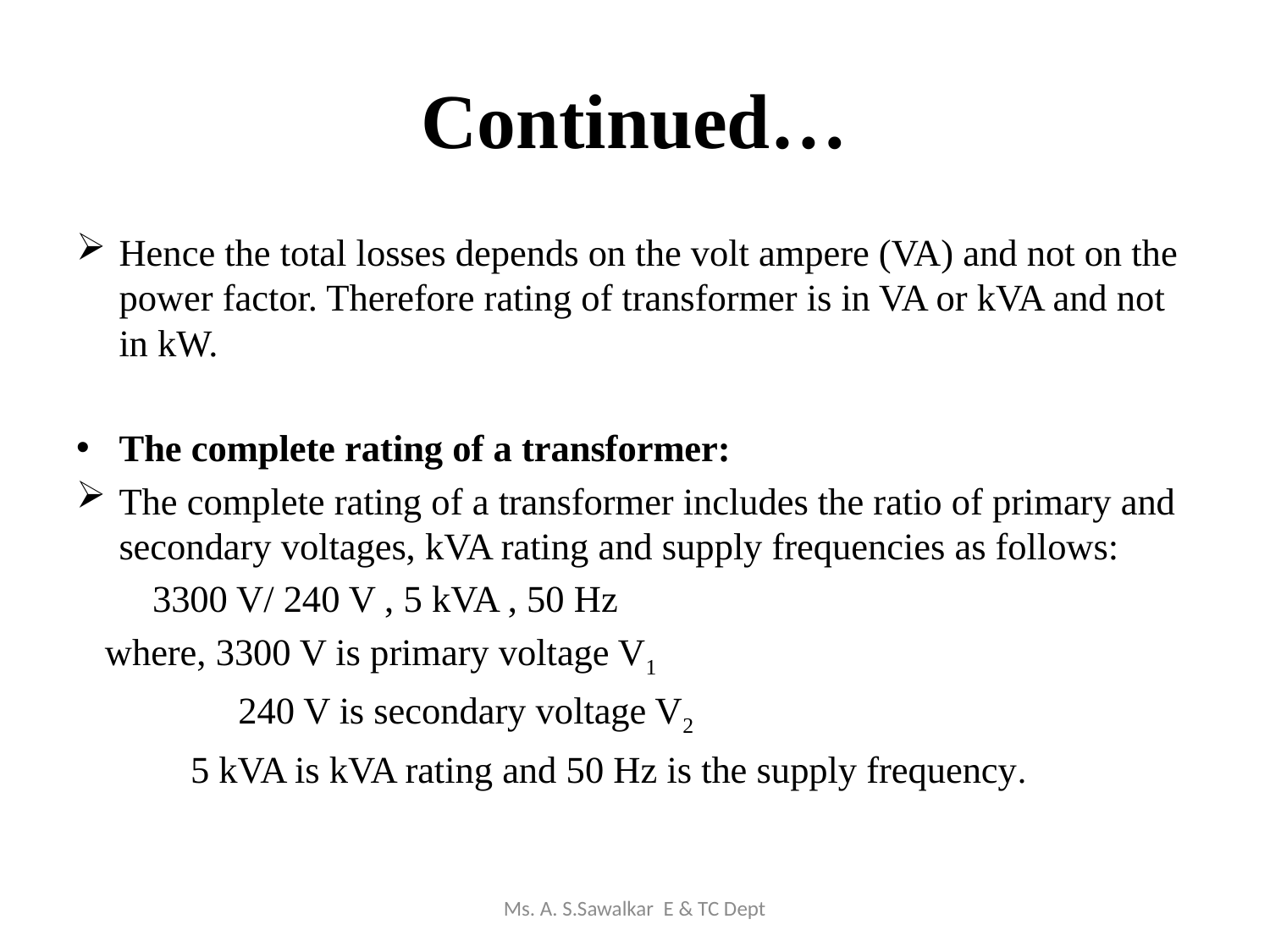

# Continued…
Hence the total losses depends on the volt ampere (VA) and not on the power factor. Therefore rating of transformer is in VA or kVA and not in kW.

The complete rating of a transformer:
The complete rating of a transformer includes the ratio of primary and secondary voltages, kVA rating and supply frequencies as follows:
        3300 V/ 240 V , 5 kVA , 50 Hz
   where, 3300 V is primary voltage V1
                 240 V is secondary voltage V2
            5 kVA is kVA rating and 50 Hz is the supply frequency.
Ms. A. S.Sawalkar  E & TC Dept